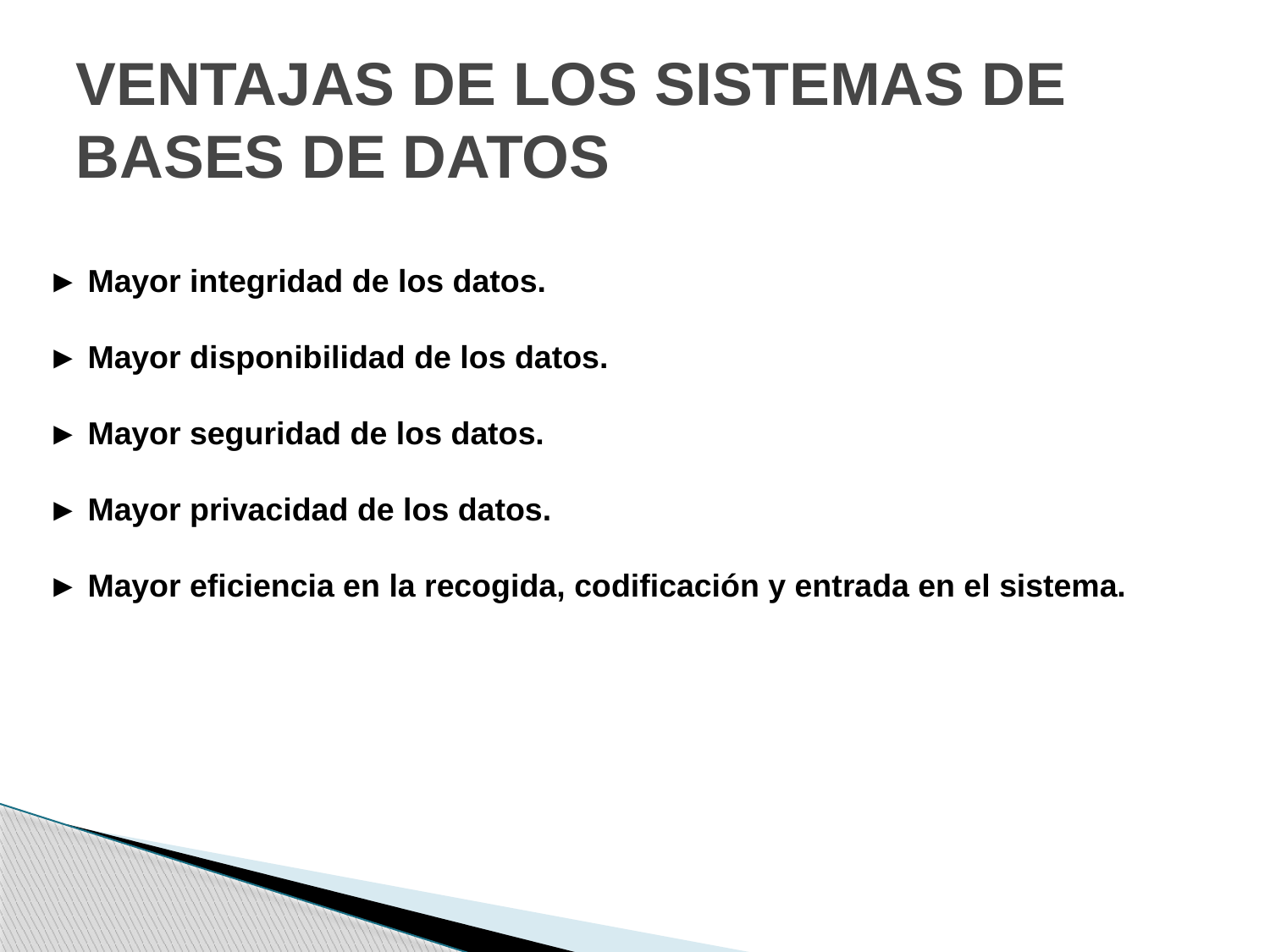

# VENTAJAS DE LOS SISTEMAS DE BASES DE DATOS

► Mayor integridad de los datos.

► Mayor disponibilidad de los datos.

► Mayor seguridad de los datos.

► Mayor privacidad de los datos.

► Mayor eficiencia en la recogida, codificación y entrada en el sistema.